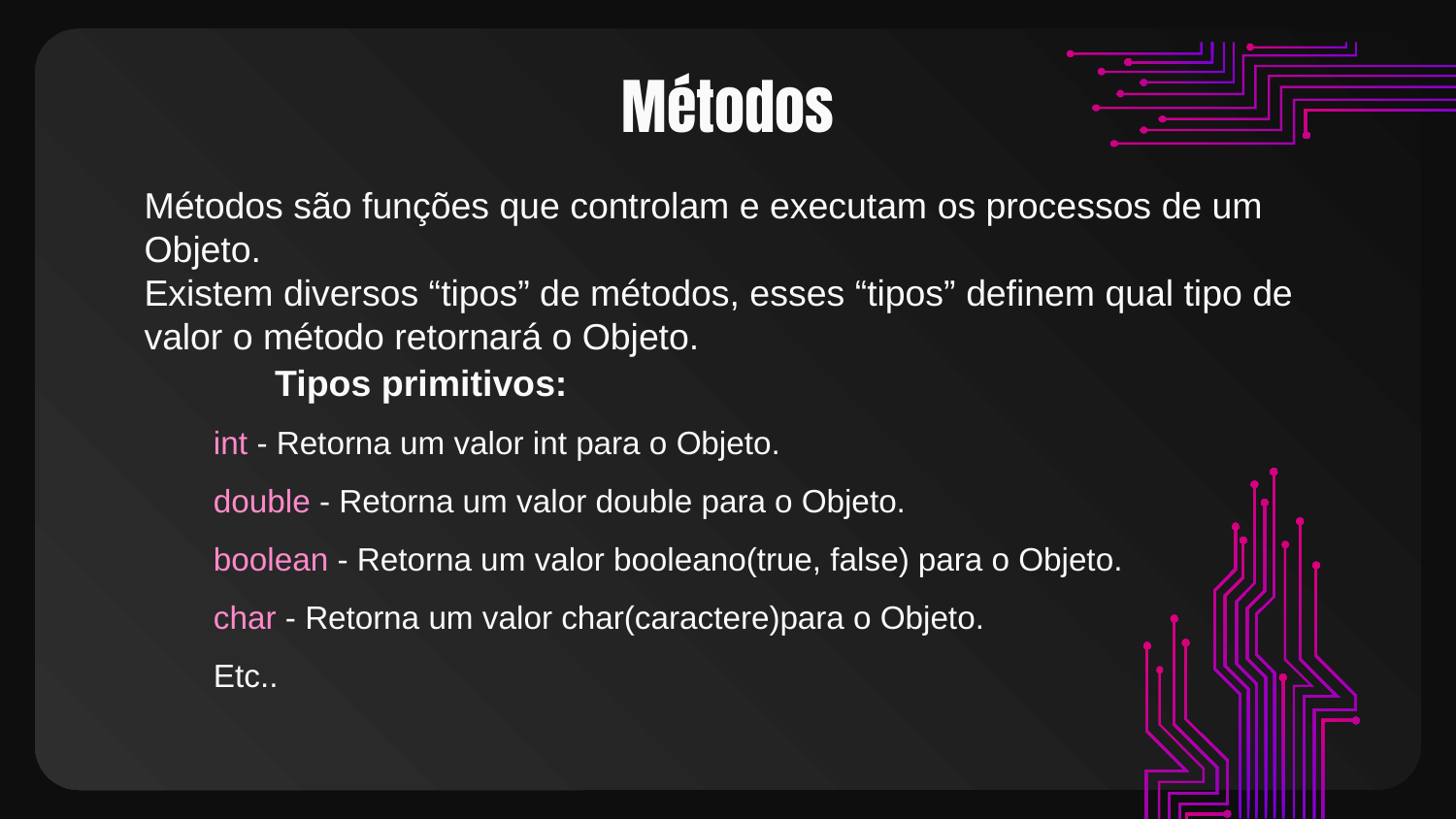

# Métodos
Métodos são funções que controlam e executam os processos de um Objeto.
Existem diversos “tipos” de métodos, esses “tipos” definem qual tipo de valor o método retornará o Objeto.

      Tipos primitivos:
int - Retorna um valor int para o Objeto.
double - Retorna um valor double para o Objeto.
boolean - Retorna um valor booleano(true, false) para o Objeto.
char - Retorna um valor char(caractere)para o Objeto.
Etc..